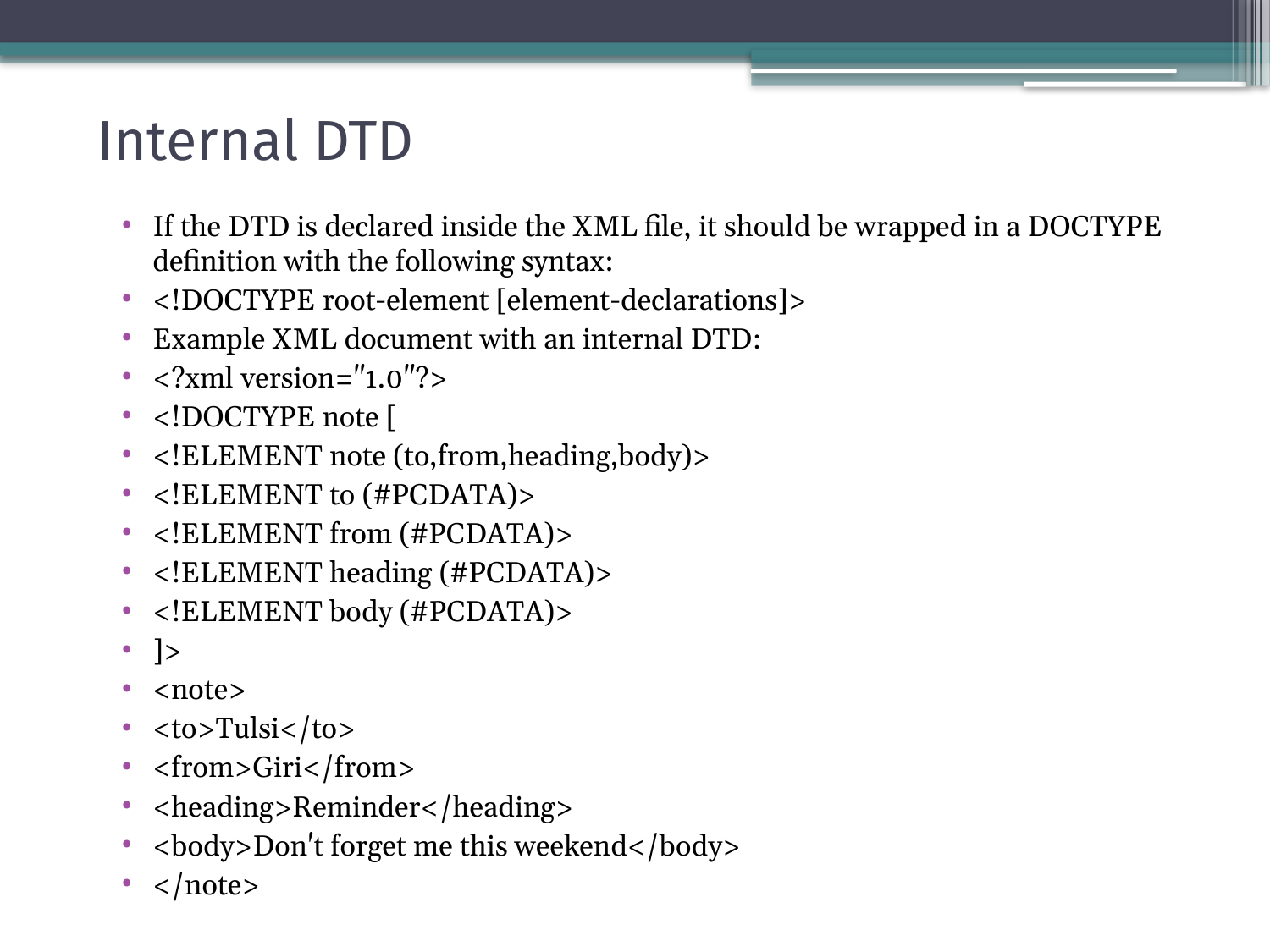

# Internal DTD
If the DTD is declared inside the XML file, it should be wrapped in a DOCTYPE definition with the following syntax:
<!DOCTYPE root-element [element-declarations]>
Example XML document with an internal DTD:
<?xml version="1.0"?>
<!DOCTYPE note [
<!ELEMENT note (to,from,heading,body)>
<!ELEMENT to (#PCDATA)>
<!ELEMENT from (#PCDATA)>
<!ELEMENT heading (#PCDATA)>
<!ELEMENT body (#PCDATA)>
]>
<note>
<to>Tulsi</to>
<from>Giri</from>
<heading>Reminder</heading>
<body>Don't forget me this weekend</body>
</note>